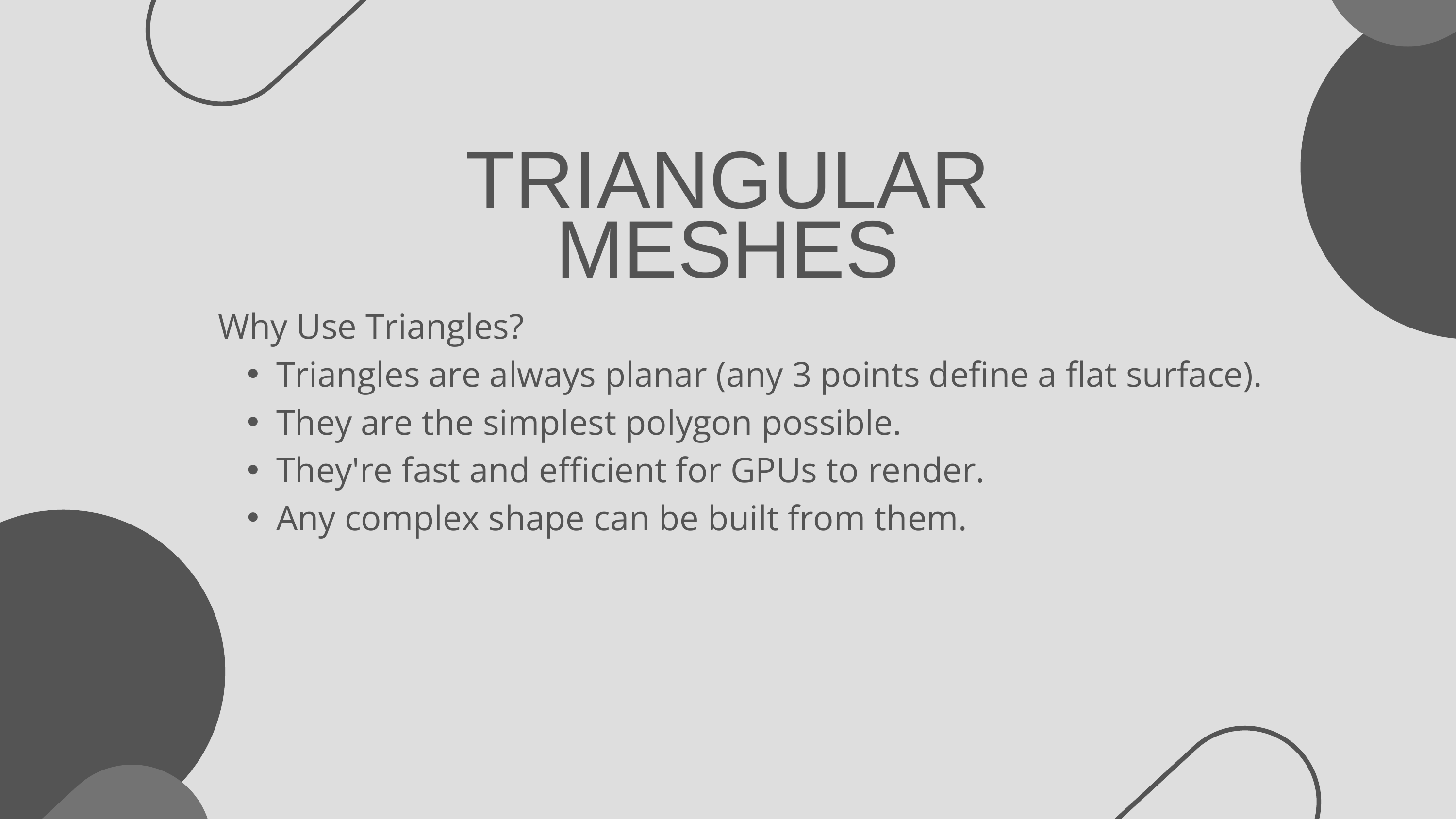

TRIANGULAR MESHES
Why Use Triangles?
Triangles are always planar (any 3 points define a flat surface).
They are the simplest polygon possible.
They're fast and efficient for GPUs to render.
Any complex shape can be built from them.